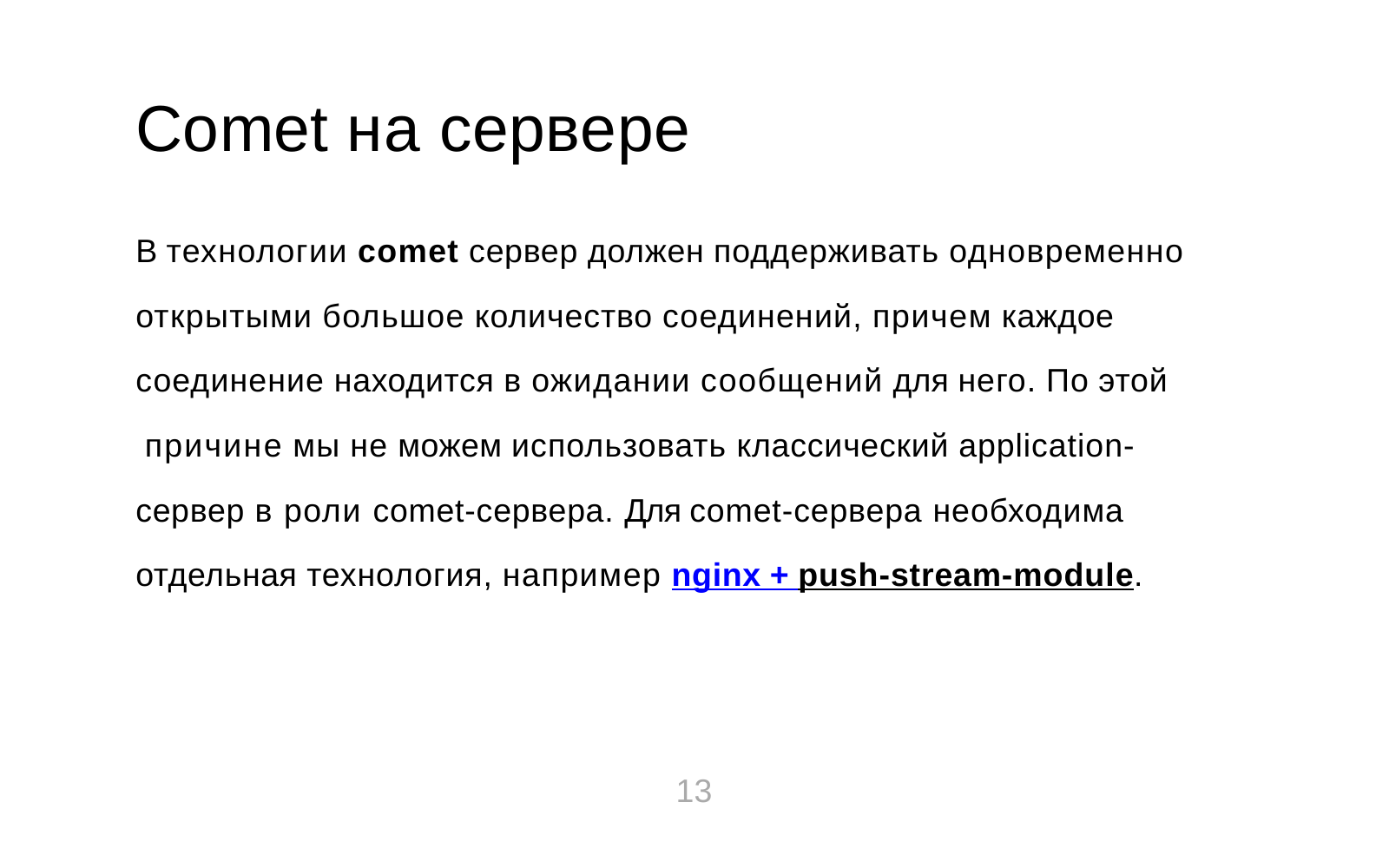

# Comet на сервере
В технологии comet сервер должен поддерживать одновременно
открытыми большое количество соединений, причем каждое
соединение находится в ожидании сообщений для него. По этой  причине мы не можем использовать классический application-
сервер в роли comet-сервера. Для comet-сервера необходима  отдельная технология, например nginx + push-stream-module.
13